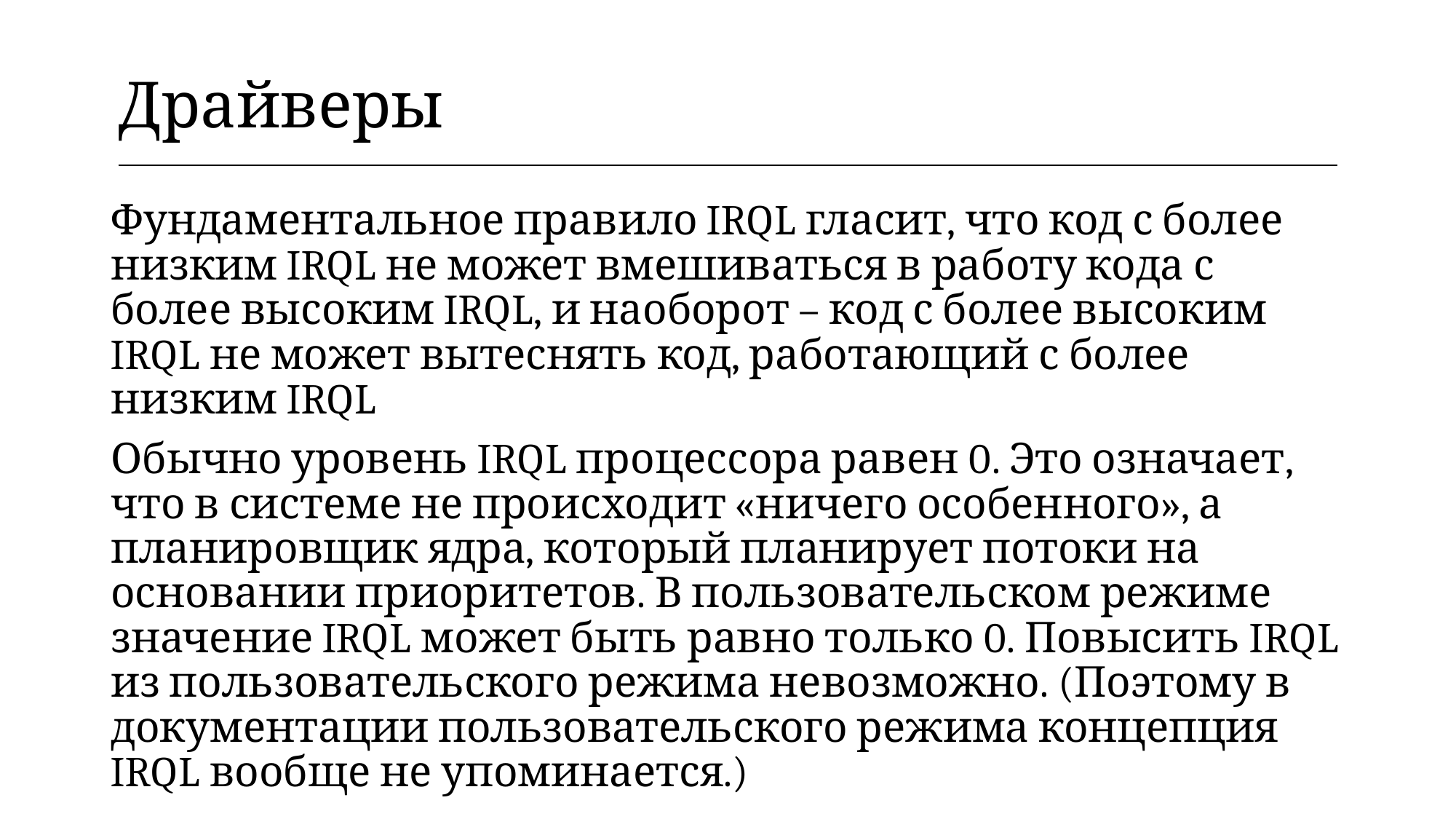

| Драйверы |
| --- |
Фундаментальное правило IRQL гласит, что код с более низким IRQL не может вмешиваться в работу кода с более высоким IRQL, и наоборот – код с более высоким IRQL не может вытеснять код, работающий с более низким IRQL
Обычно уровень IRQL процессора равен 0. Это означает, что в системе не происходит «ничего особенного», а планировщик ядра, который планирует потоки на основании приоритетов. В пользовательском режиме значение IRQL может быть равно только 0. Повысить IRQL из пользовательского режима невозможно. (Поэтому в документации пользовательского режима концепция IRQL вообще не упоминается.)